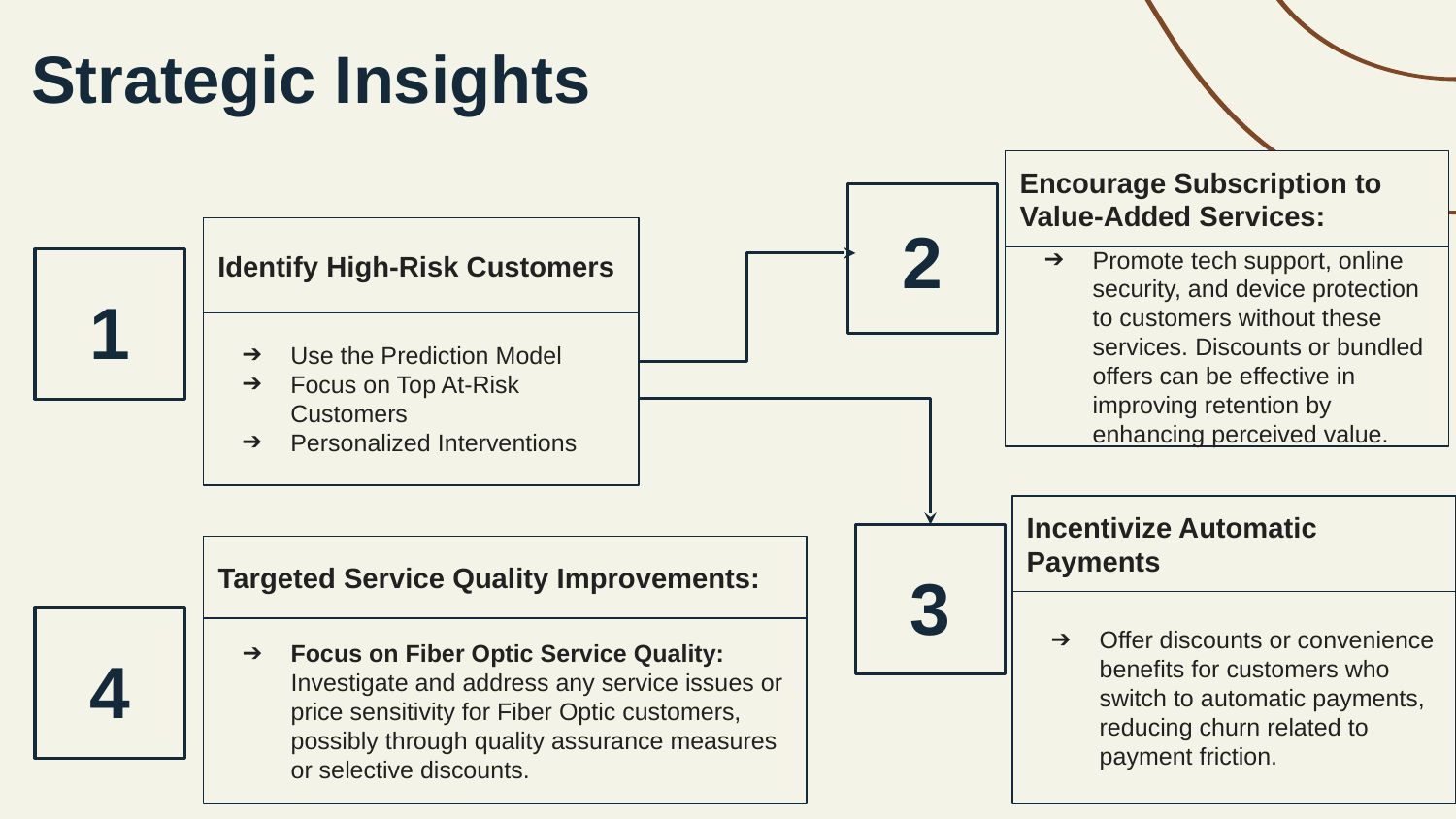

# Strategic Insights

Encourage Subscription to Value-Added Services:

2
Identify High-Risk Customers
Promote tech support, online security, and device protection to customers without these services. Discounts or bundled offers can be effective in improving retention by enhancing perceived value.

1
Use the Prediction Model
Focus on Top At-Risk Customers
Personalized Interventions
Incentivize Automatic Payments

Targeted Service Quality Improvements:
3
Offer discounts or convenience benefits for customers who switch to automatic payments, reducing churn related to payment friction.

Focus on Fiber Optic Service Quality: Investigate and address any service issues or price sensitivity for Fiber Optic customers, possibly through quality assurance measures or selective discounts.
4